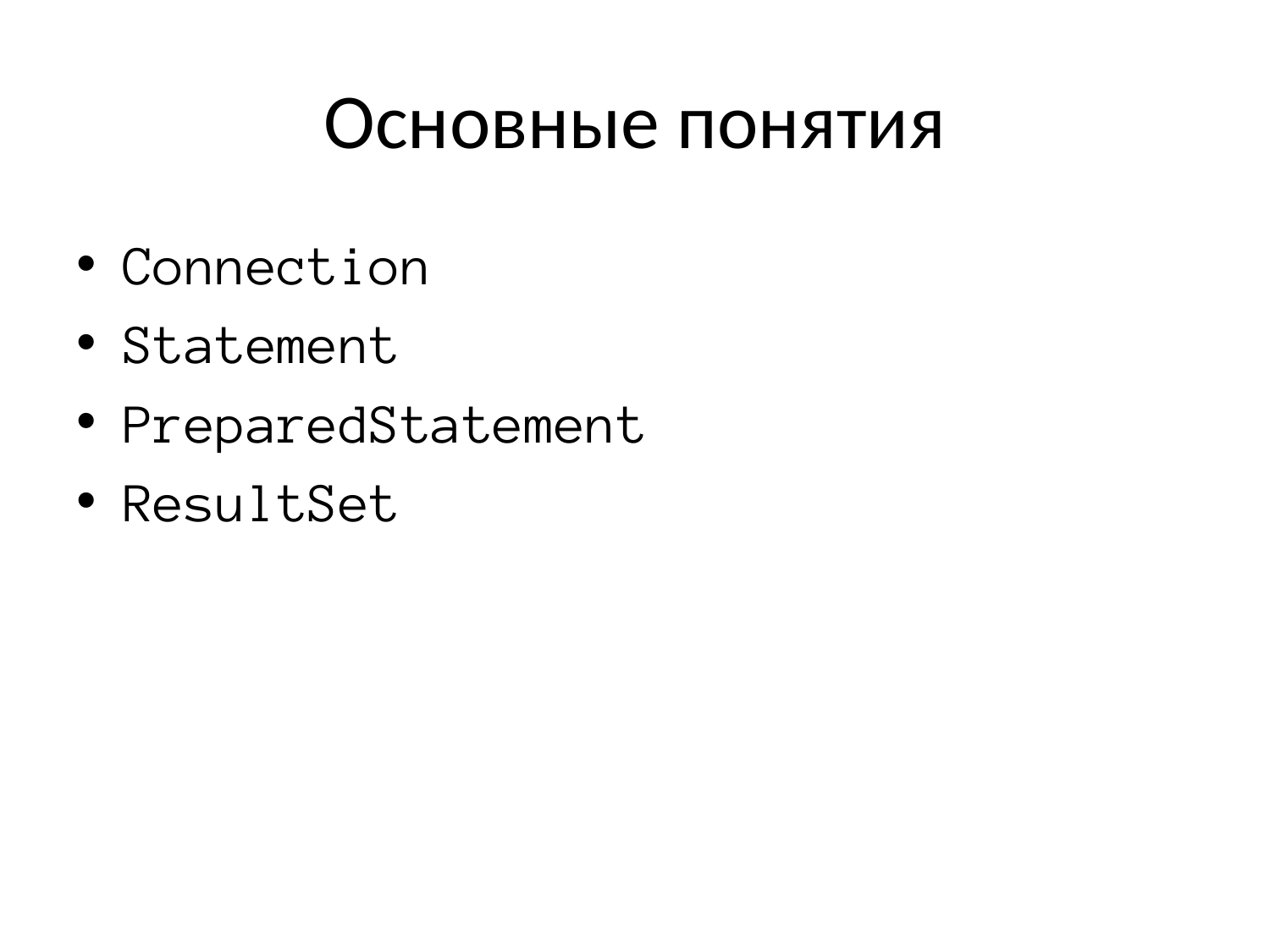

# Основные понятия
Connection
Statement
PreparedStatement
ResultSet